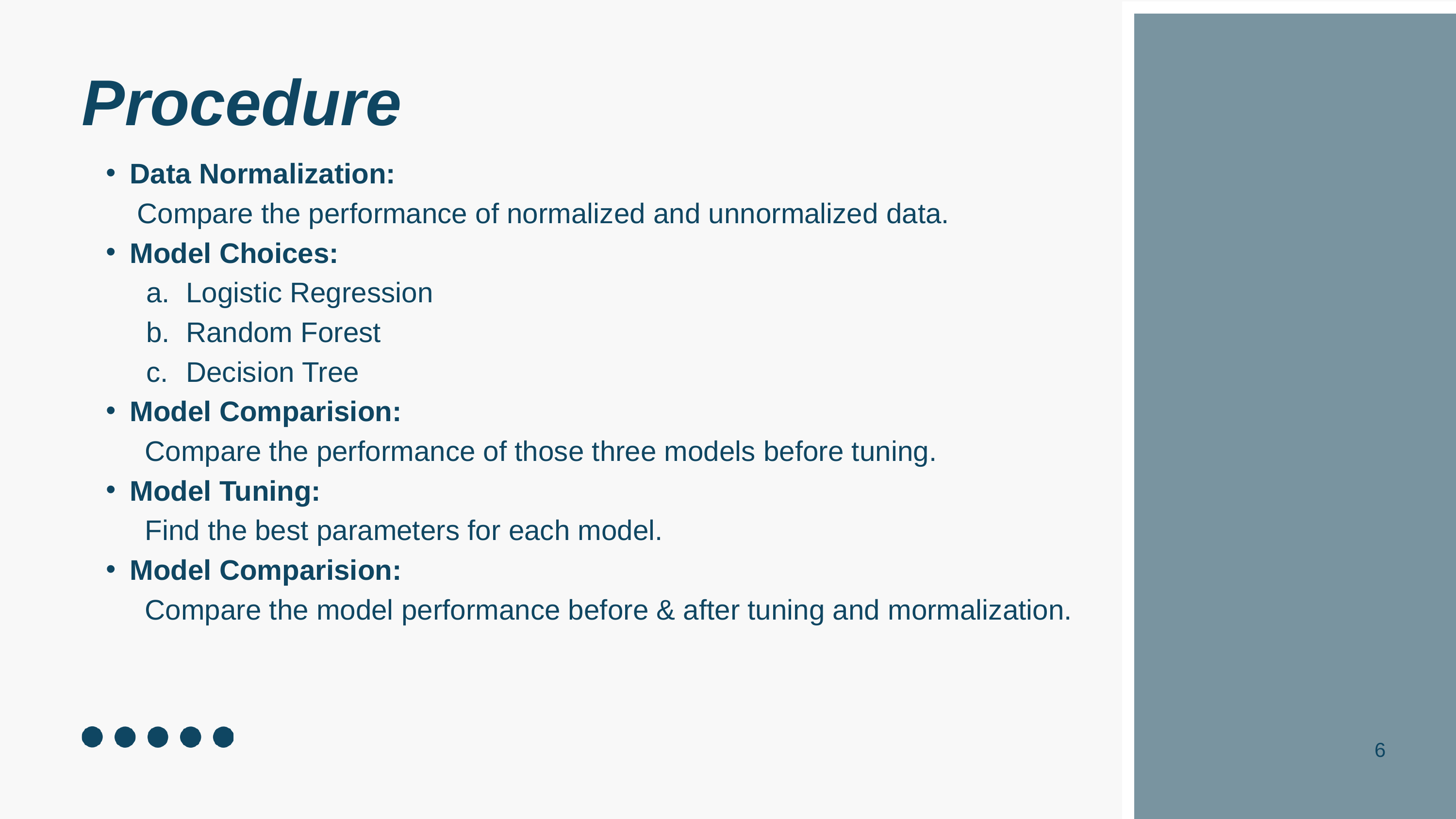

Procedure
Data Normalization:
       Compare the performance of normalized and unnormalized data.
Model Choices:
 Logistic Regression
 Random Forest
 Decision Tree
Model Comparision:
        Compare the performance of those three models before tuning.
Model Tuning:
        Find the best parameters for each model.
Model Comparision:
        Compare the model performance before & after tuning and mormalization.

6